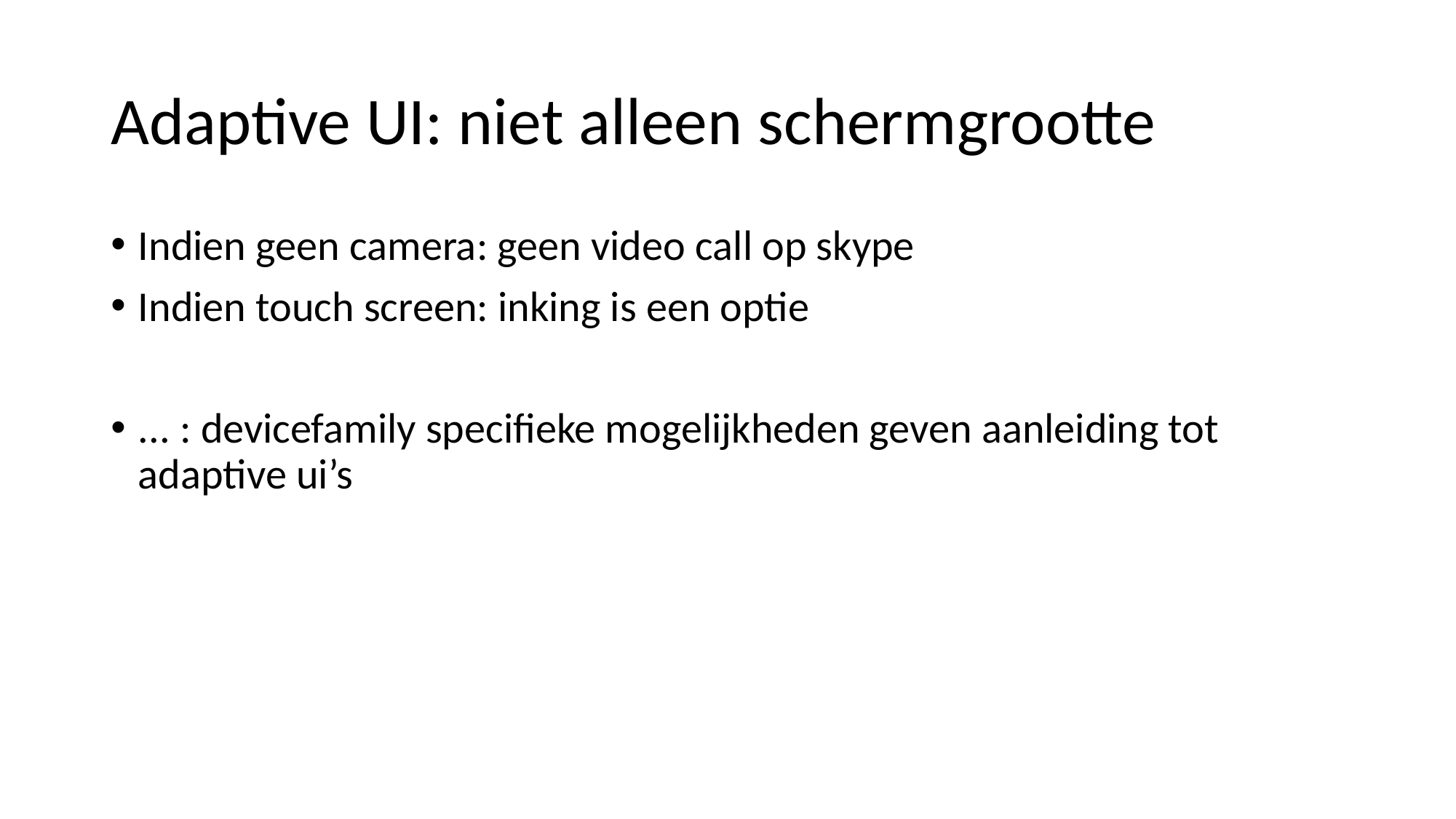

# Adaptive UI: niet alleen schermgrootte
Indien geen camera: geen video call op skype
Indien touch screen: inking is een optie

... : devicefamily specifieke mogelijkheden geven aanleiding tot adaptive ui’s